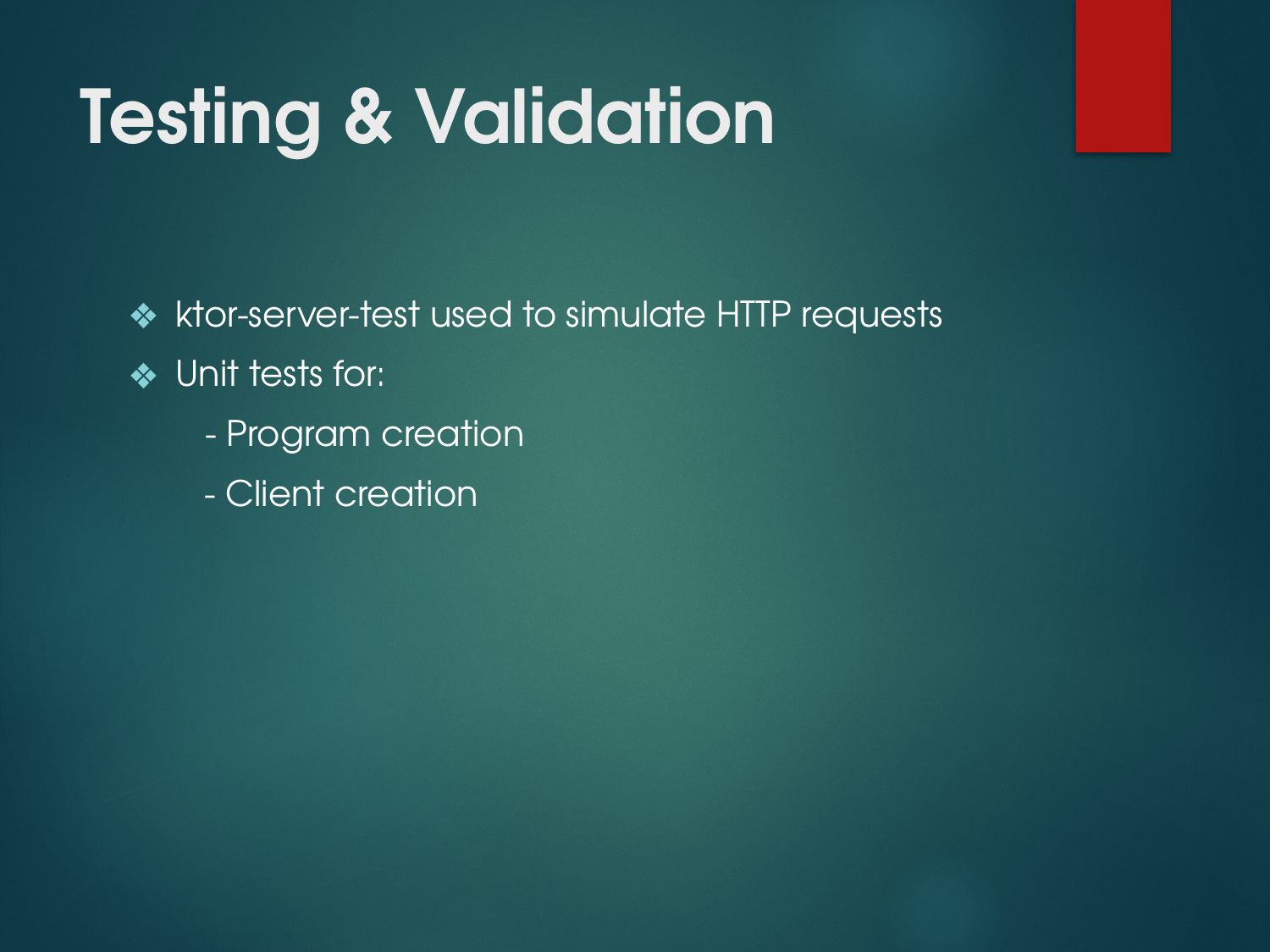

# Testing & Validation
ktor-server-test used to simulate HTTP requests
Unit tests for:
        - Program creation
   - Client creation